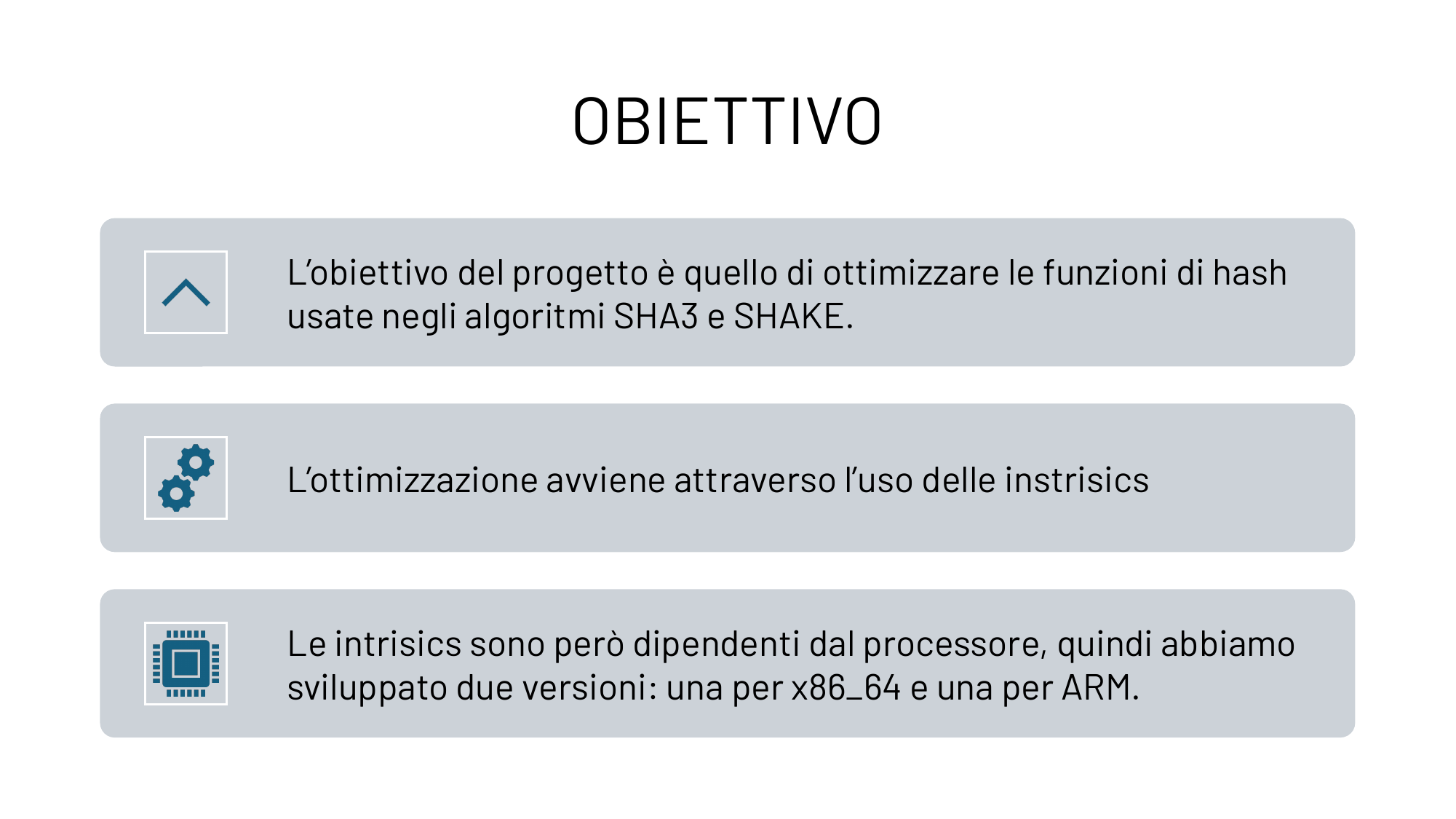

# OBIETTIVO
L’obiettivo del progetto è quello di ottimizzare le funzioni di hash usate negli algoritmi SHA3 e SHAKE.
L’ottimizzazione avviene attraverso l’uso delle instrisics
Le intrisics sono però dipendenti dal processore, quindi abbiamo sviluppato due versioni: una per x86_64 e una per ARM.